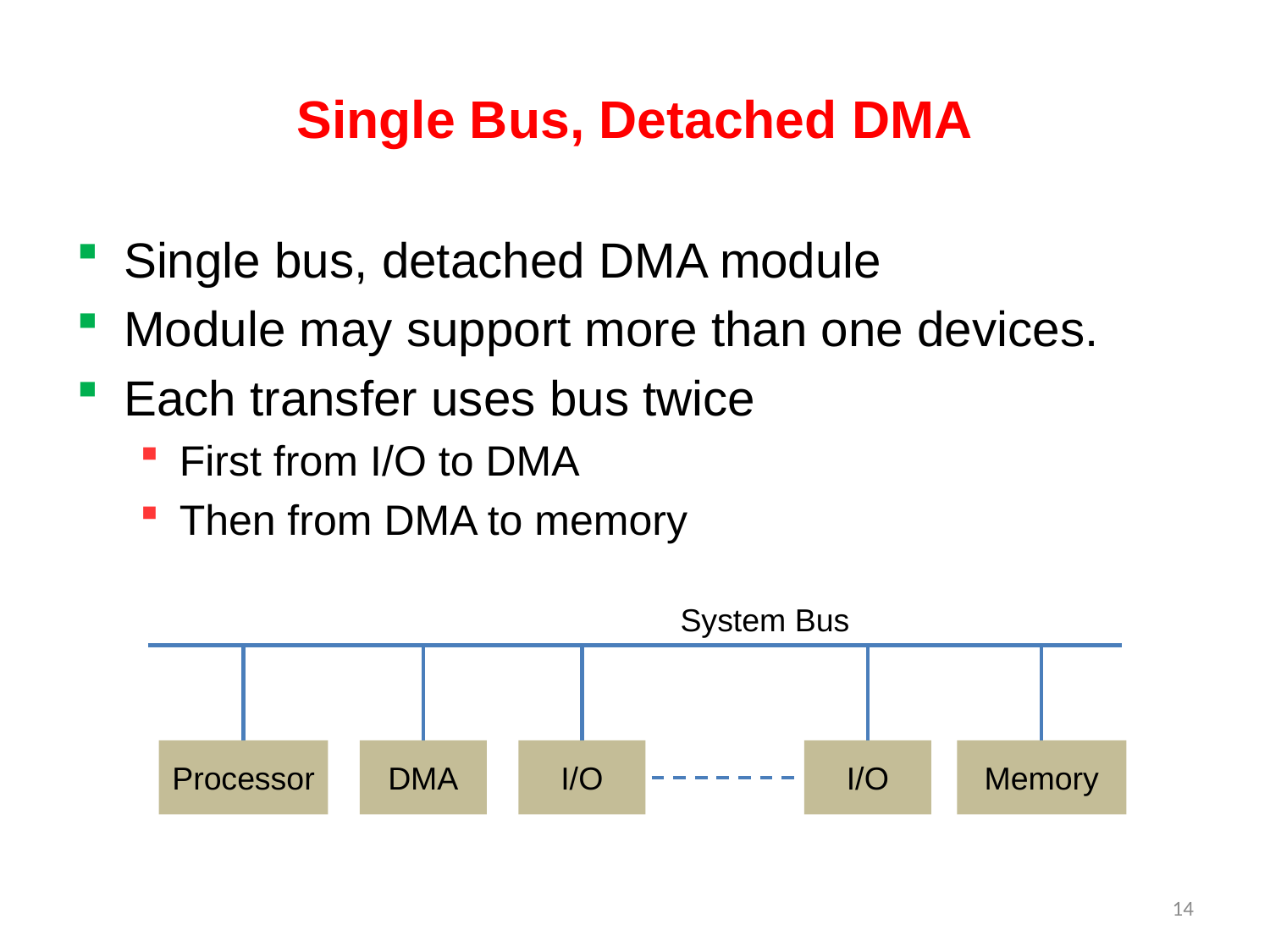

# Single Bus, Detached DMA
Single bus, detached DMA module
Module may support more than one devices.
Each transfer uses bus twice
First from I/O to DMA
Then from DMA to memory
System Bus
Processor
DMA
I/O
I/O
Memory
14